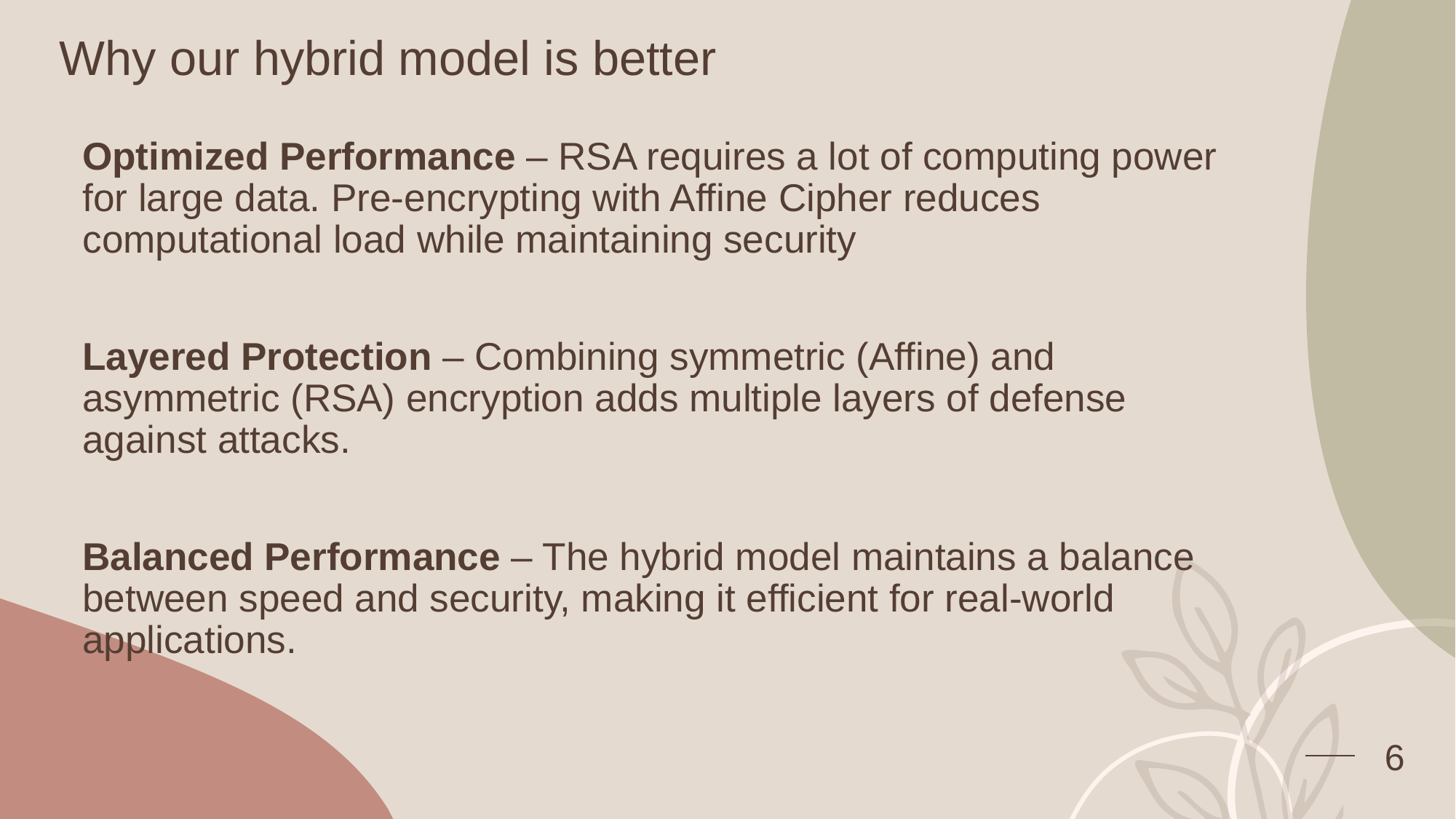

# Why our hybrid model is better
Optimized Performance – RSA requires a lot of computing power for large data. Pre-encrypting with Affine Cipher reduces computational load while maintaining security

Layered Protection – Combining symmetric (Affine) and asymmetric (RSA) encryption adds multiple layers of defense against attacks.

Balanced Performance – The hybrid model maintains a balance between speed and security, making it efficient for real-world applications.

6